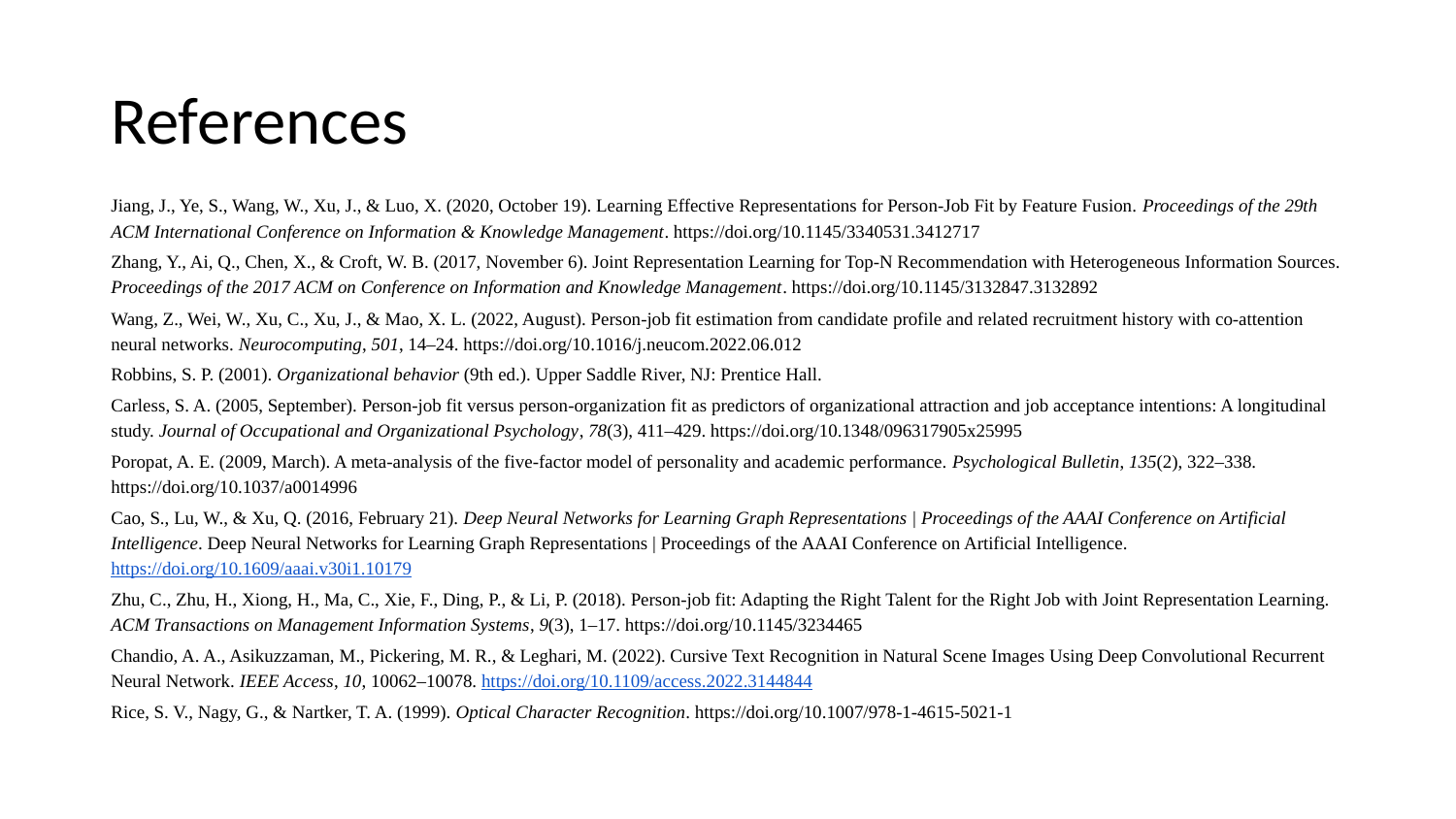

# References
Jiang, J., Ye, S., Wang, W., Xu, J., & Luo, X. (2020, October 19). Learning Effective Representations for Person-Job Fit by Feature Fusion. Proceedings of the 29th ACM International Conference on Information & Knowledge Management. https://doi.org/10.1145/3340531.3412717
Zhang, Y., Ai, Q., Chen, X., & Croft, W. B. (2017, November 6). Joint Representation Learning for Top-N Recommendation with Heterogeneous Information Sources. Proceedings of the 2017 ACM on Conference on Information and Knowledge Management. https://doi.org/10.1145/3132847.3132892
Wang, Z., Wei, W., Xu, C., Xu, J., & Mao, X. L. (2022, August). Person-job fit estimation from candidate profile and related recruitment history with co-attention neural networks. Neurocomputing, 501, 14–24. https://doi.org/10.1016/j.neucom.2022.06.012
Robbins, S. P. (2001). Organizational behavior (9th ed.). Upper Saddle River, NJ: Prentice Hall.
Carless, S. A. (2005, September). Person-job fit versus person-organization fit as predictors of organizational attraction and job acceptance intentions: A longitudinal study. Journal of Occupational and Organizational Psychology, 78(3), 411–429. https://doi.org/10.1348/096317905x25995
Poropat, A. E. (2009, March). A meta-analysis of the five-factor model of personality and academic performance. Psychological Bulletin, 135(2), 322–338. https://doi.org/10.1037/a0014996
Cao, S., Lu, W., & Xu, Q. (2016, February 21). Deep Neural Networks for Learning Graph Representations | Proceedings of the AAAI Conference on Artificial Intelligence. Deep Neural Networks for Learning Graph Representations | Proceedings of the AAAI Conference on Artificial Intelligence. https://doi.org/10.1609/aaai.v30i1.10179
Zhu, C., Zhu, H., Xiong, H., Ma, C., Xie, F., Ding, P., & Li, P. (2018). Person-job fit: Adapting the Right Talent for the Right Job with Joint Representation Learning. ACM Transactions on Management Information Systems, 9(3), 1–17. https://doi.org/10.1145/3234465
Chandio, A. A., Asikuzzaman, M., Pickering, M. R., & Leghari, M. (2022). Cursive Text Recognition in Natural Scene Images Using Deep Convolutional Recurrent Neural Network. IEEE Access, 10, 10062–10078. https://doi.org/10.1109/access.2022.3144844
Rice, S. V., Nagy, G., & Nartker, T. A. (1999). Optical Character Recognition. https://doi.org/10.1007/978-1-4615-5021-1